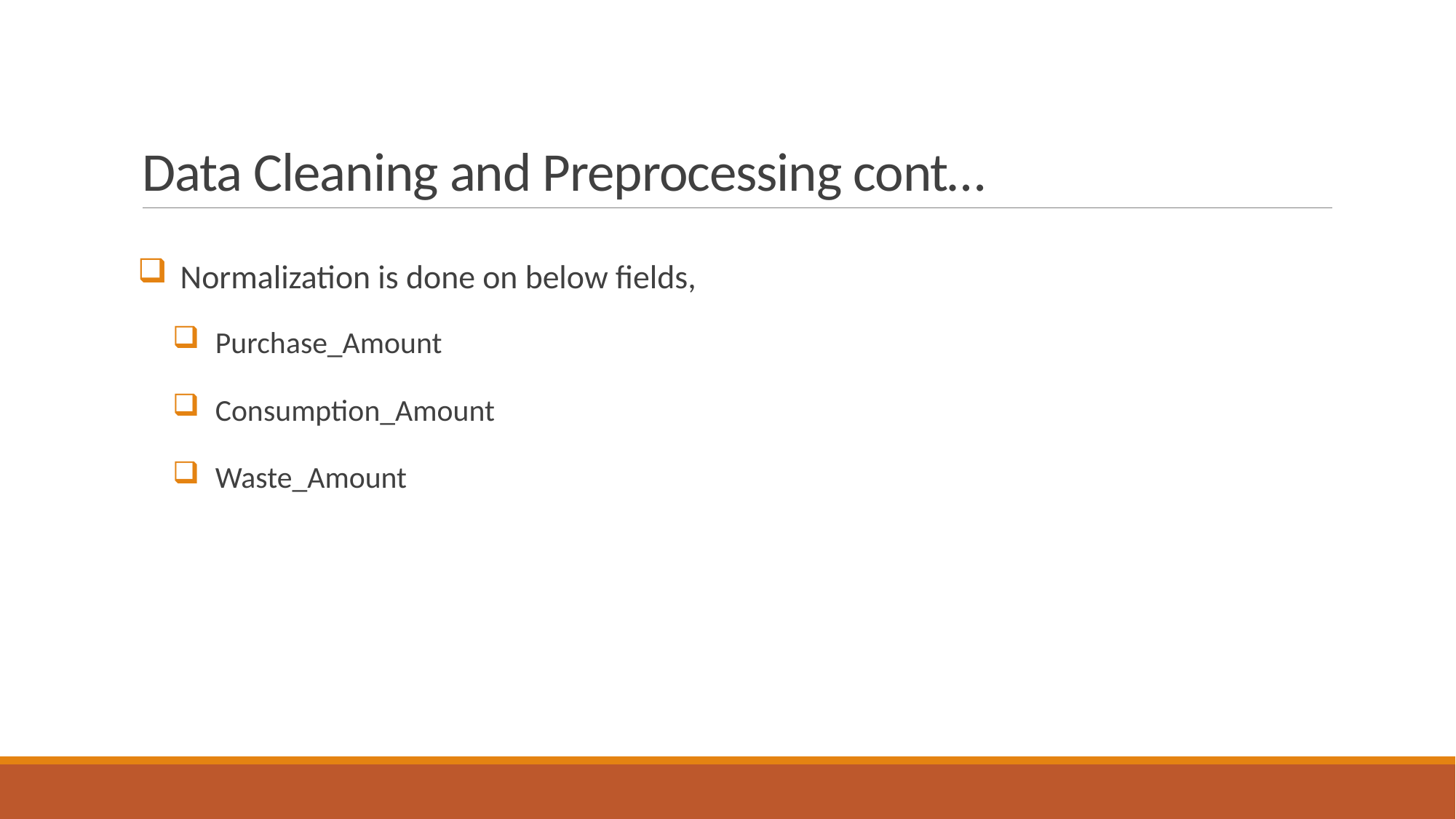

# Data Cleaning and Preprocessing cont…
Normalization is done on below fields,
Purchase_Amount
Consumption_Amount
Waste_Amount